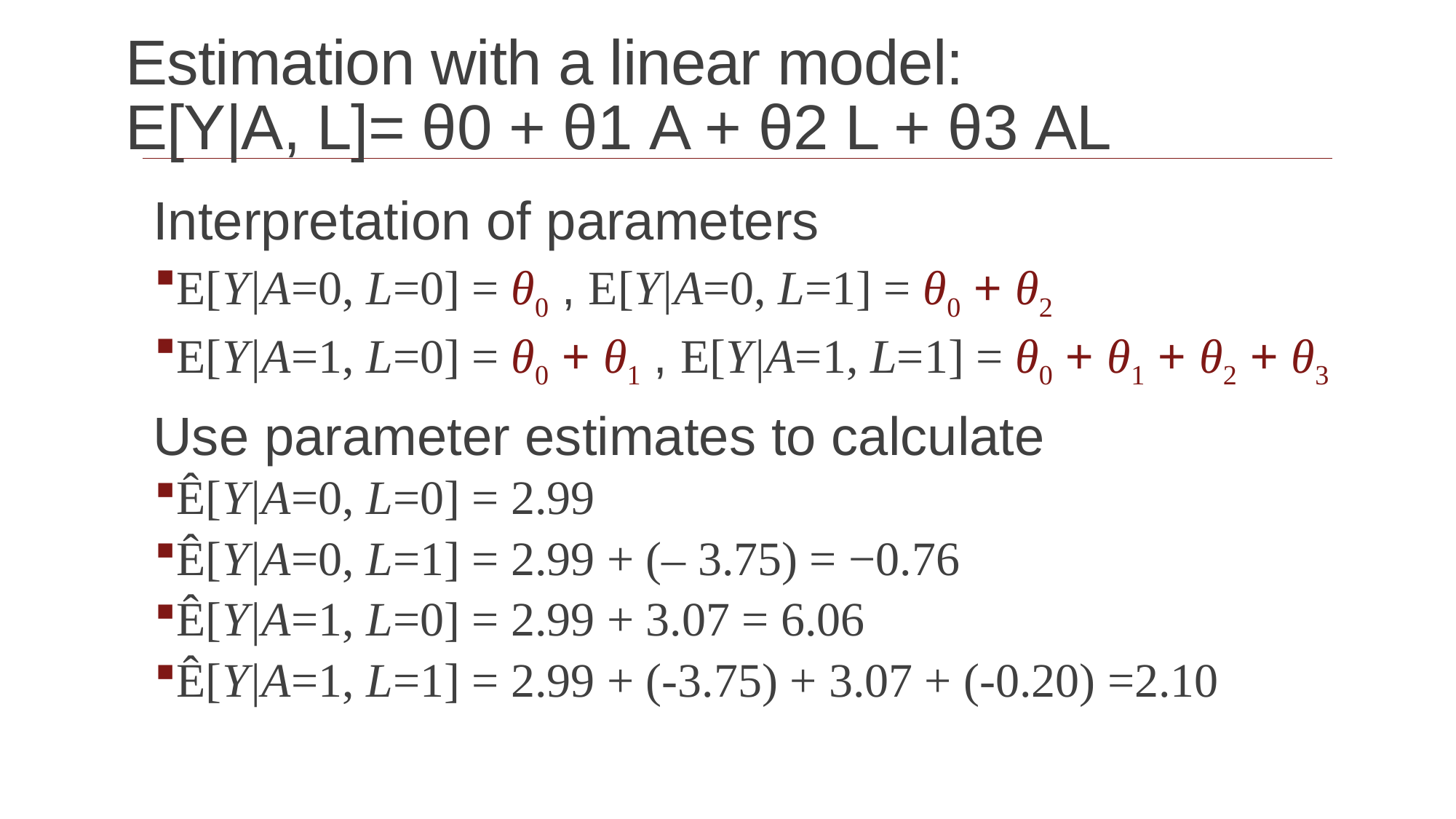

# Estimation with a linear model: E[Y|A, L]= θ0 + θ1 A + θ2 L + θ3 AL
Interpretation of parameters
E[Y|A=0, L=0] = θ0 , E[Y|A=0, L=1] = θ0 + θ2
E[Y|A=1, L=0] = θ0 + θ1 , E[Y|A=1, L=1] = θ0 + θ1 + θ2 + θ3
Use parameter estimates to calculate
Ê[Y|A=0, L=0] = 2.99
Ê[Y|A=0, L=1] = 2.99 + (– 3.75) = −0.76
Ê[Y|A=1, L=0] = 2.99 + 3.07 = 6.06
Ê[Y|A=1, L=1] = 2.99 + (-3.75) + 3.07 + (-0.20) =2.10